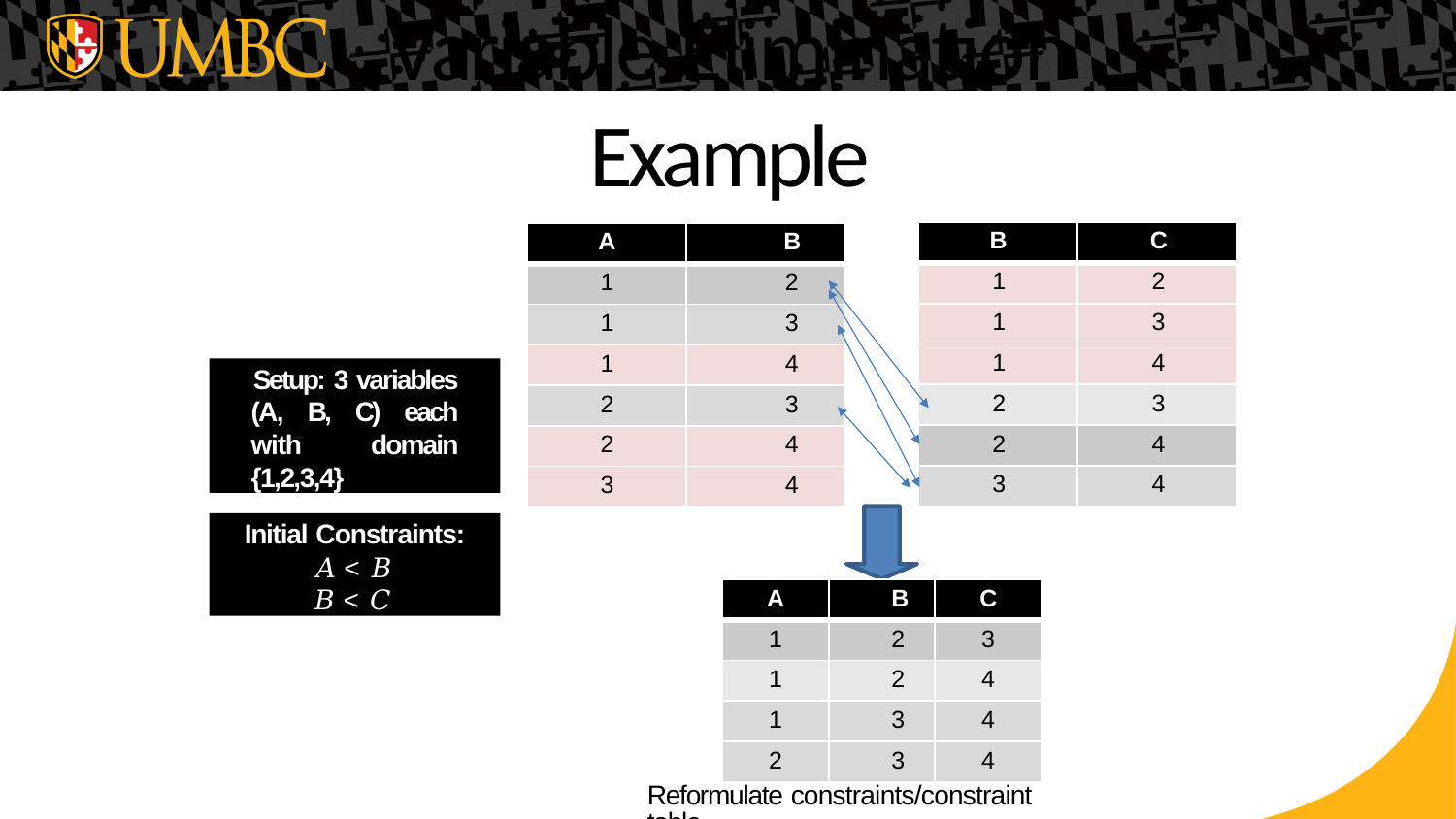

# Variable Elimination Example
| B | C |
| --- | --- |
| 1 | 2 |
| 1 | 3 |
| 1 | 4 |
| 2 | 3 |
| 2 | 4 |
| 3 | 4 |
| A | B |
| --- | --- |
| 1 | 2 |
| 1 | 3 |
| 1 | 4 |
| 2 | 3 |
| 2 | 4 |
| 3 | 4 |

Setup: 3 variables (A, B, C) each with domain {1,2,3,4}

Initial Constraints:
𝐴 < 𝐵
𝐵 < 𝐶
| A | B | C |
| --- | --- | --- |
| 1 | 2 | 3 |
| 1 | 2 | 4 |
| 1 | 3 | 4 |
| 2 | 3 | 4 |
Reformulate constraints/constraint table…
47